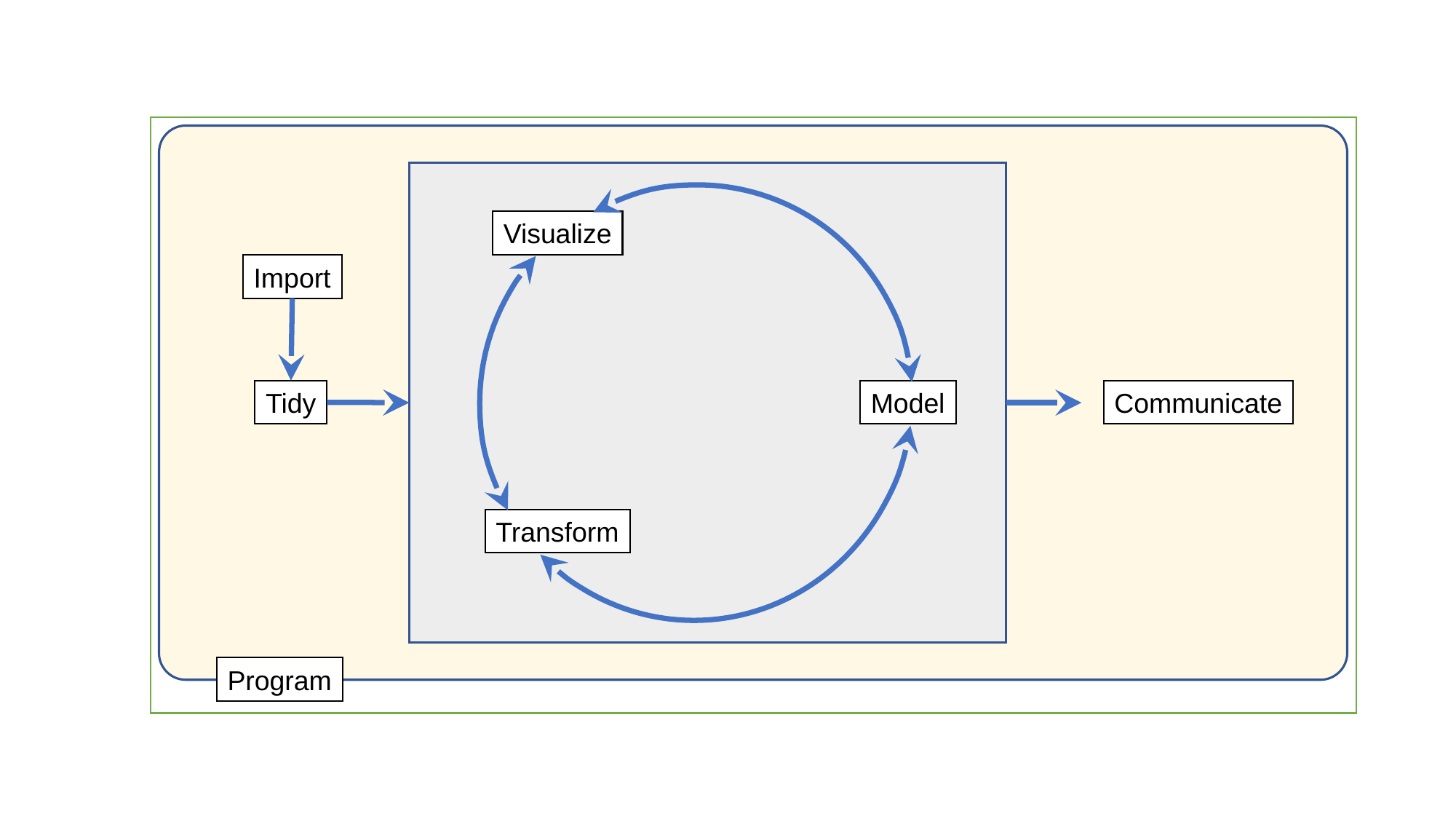

Visualize
Import
Tidy
Model
Communicate
Transform
Program